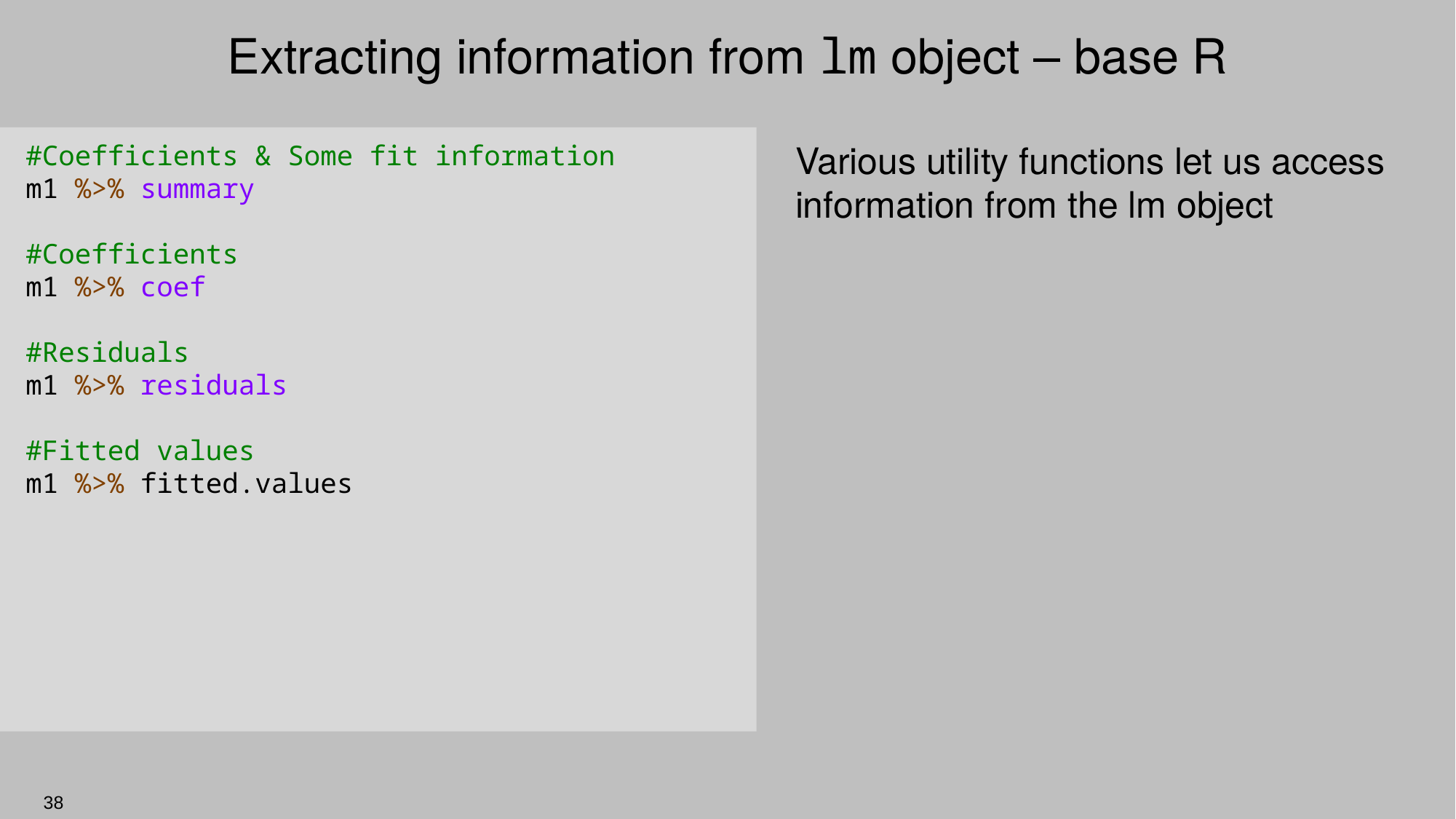

# Extracting information from lm object – base R
Various utility functions let us access information from the lm object

#Coefficients & Some fit information
m1 %>% summary

#Coefficients
m1 %>% coef

#Residuals
m1 %>% residuals

#Fitted values
m1 %>% fitted.values